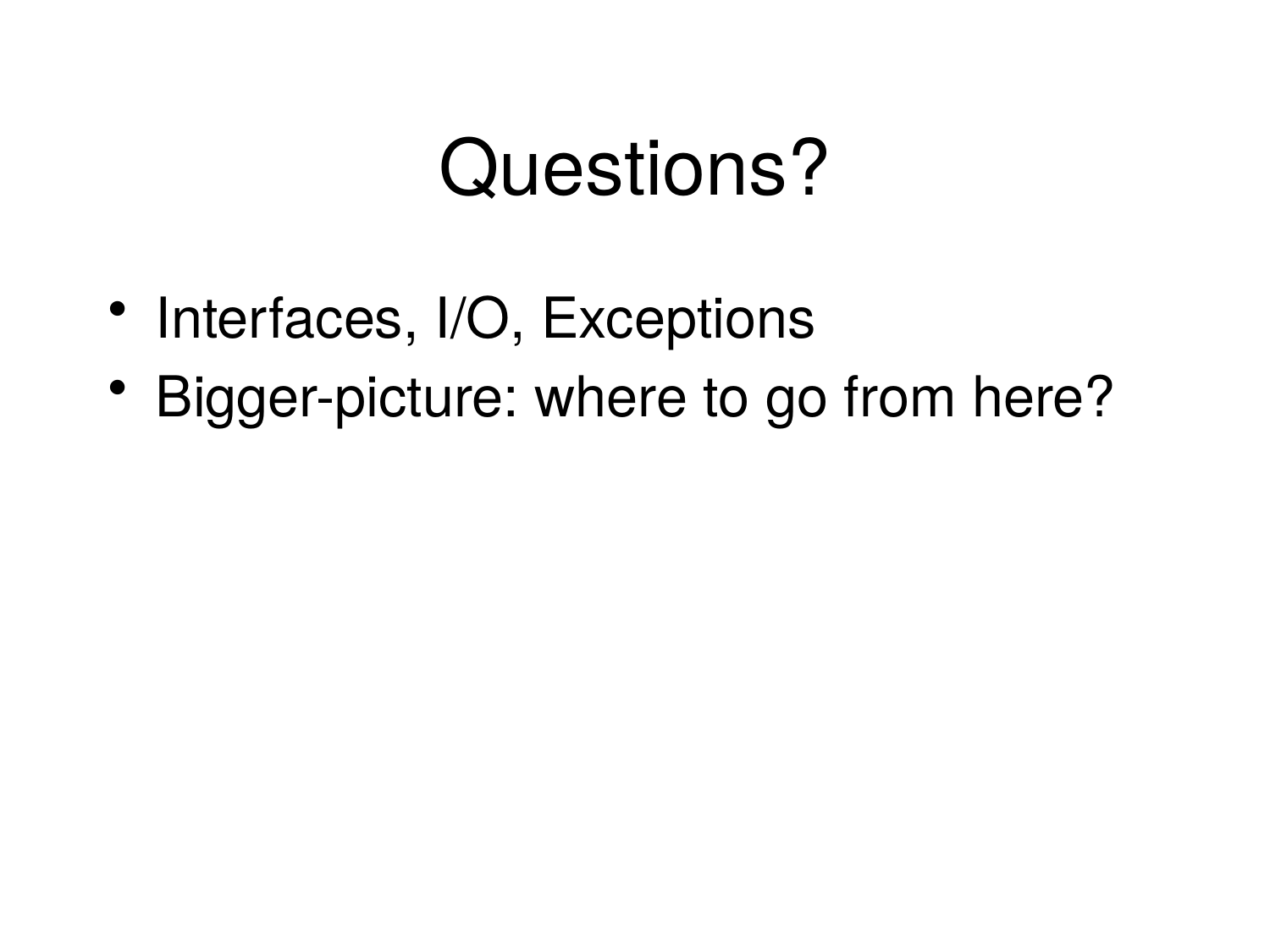

# Questions?
Interfaces, I/O, Exceptions
Bigger-picture: where to go from here?